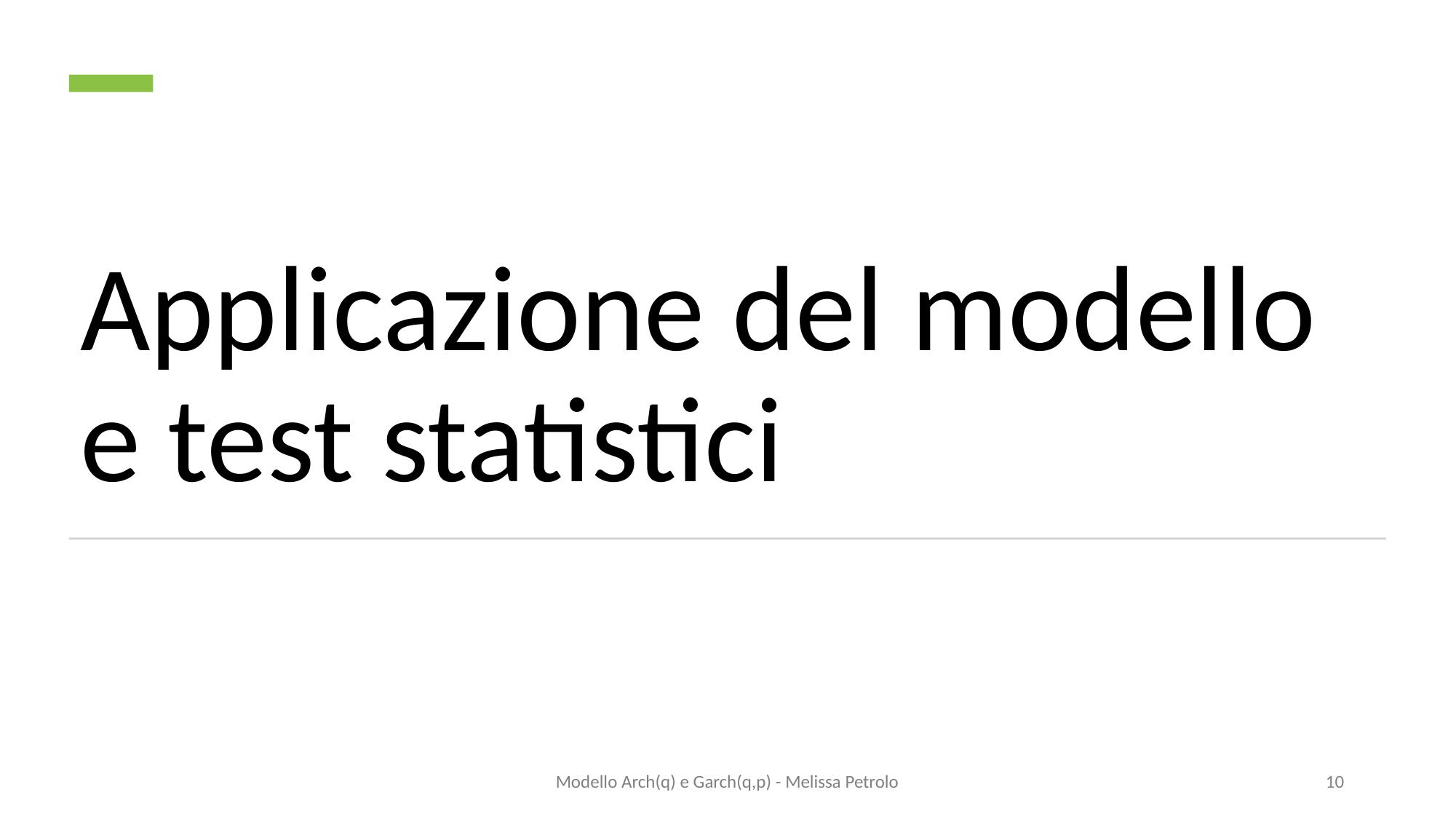

# Applicazione del modello e test statistici

Modello Arch(q) e Garch(q,p) - Melissa Petrolo
10